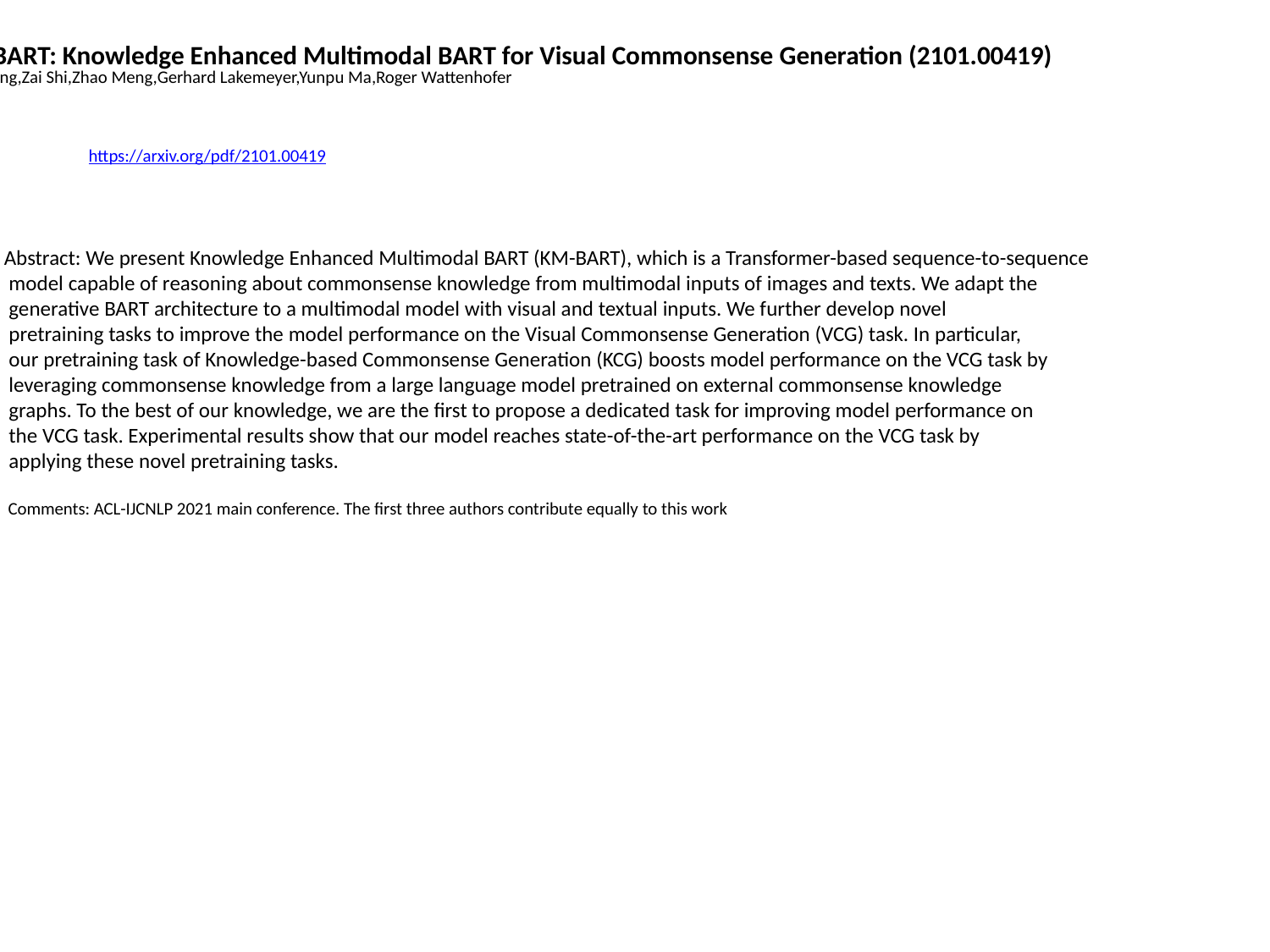

KM-BART: Knowledge Enhanced Multimodal BART for Visual Commonsense Generation (2101.00419)
Yiran Xing,Zai Shi,Zhao Meng,Gerhard Lakemeyer,Yunpu Ma,Roger Wattenhofer

https://arxiv.org/pdf/2101.00419

Abstract: We present Knowledge Enhanced Multimodal BART (KM-BART), which is a Transformer-based sequence-to-sequence
 model capable of reasoning about commonsense knowledge from multimodal inputs of images and texts. We adapt the
 generative BART architecture to a multimodal model with visual and textual inputs. We further develop novel
 pretraining tasks to improve the model performance on the Visual Commonsense Generation (VCG) task. In particular,
 our pretraining task of Knowledge-based Commonsense Generation (KCG) boosts model performance on the VCG task by
 leveraging commonsense knowledge from a large language model pretrained on external commonsense knowledge
 graphs. To the best of our knowledge, we are the first to propose a dedicated task for improving model performance on
 the VCG task. Experimental results show that our model reaches state-of-the-art performance on the VCG task by
 applying these novel pretraining tasks.
 Comments: ACL-IJCNLP 2021 main conference. The first three authors contribute equally to this work